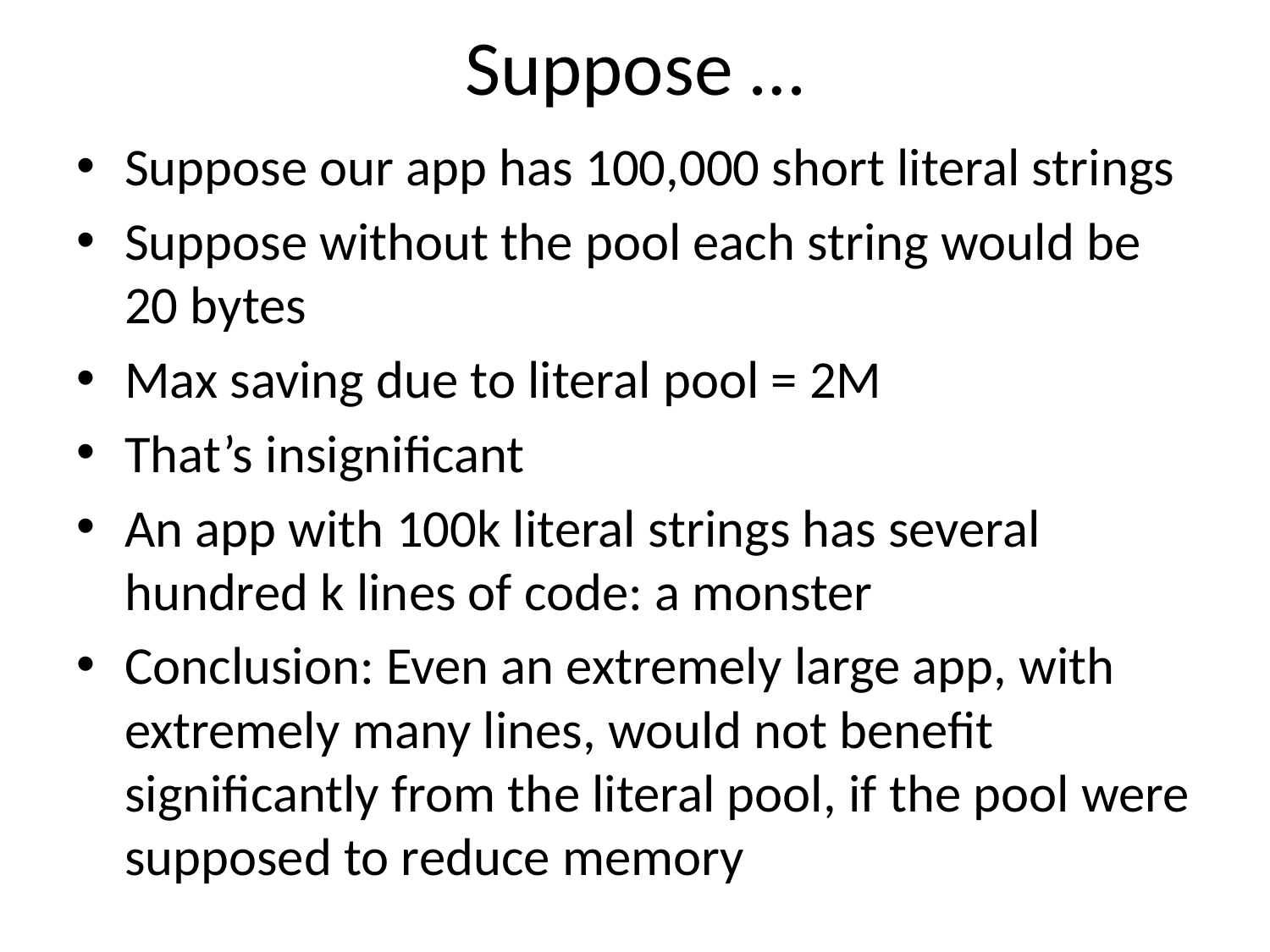

# Suppose …
Suppose our app has 100,000 short literal strings
Suppose without the pool each string would be 20 bytes
Max saving due to literal pool = 2M
That’s insignificant
An app with 100k literal strings has several hundred k lines of code: a monster
Conclusion: Even an extremely large app, with extremely many lines, would not benefit significantly from the literal pool, if the pool were supposed to reduce memory